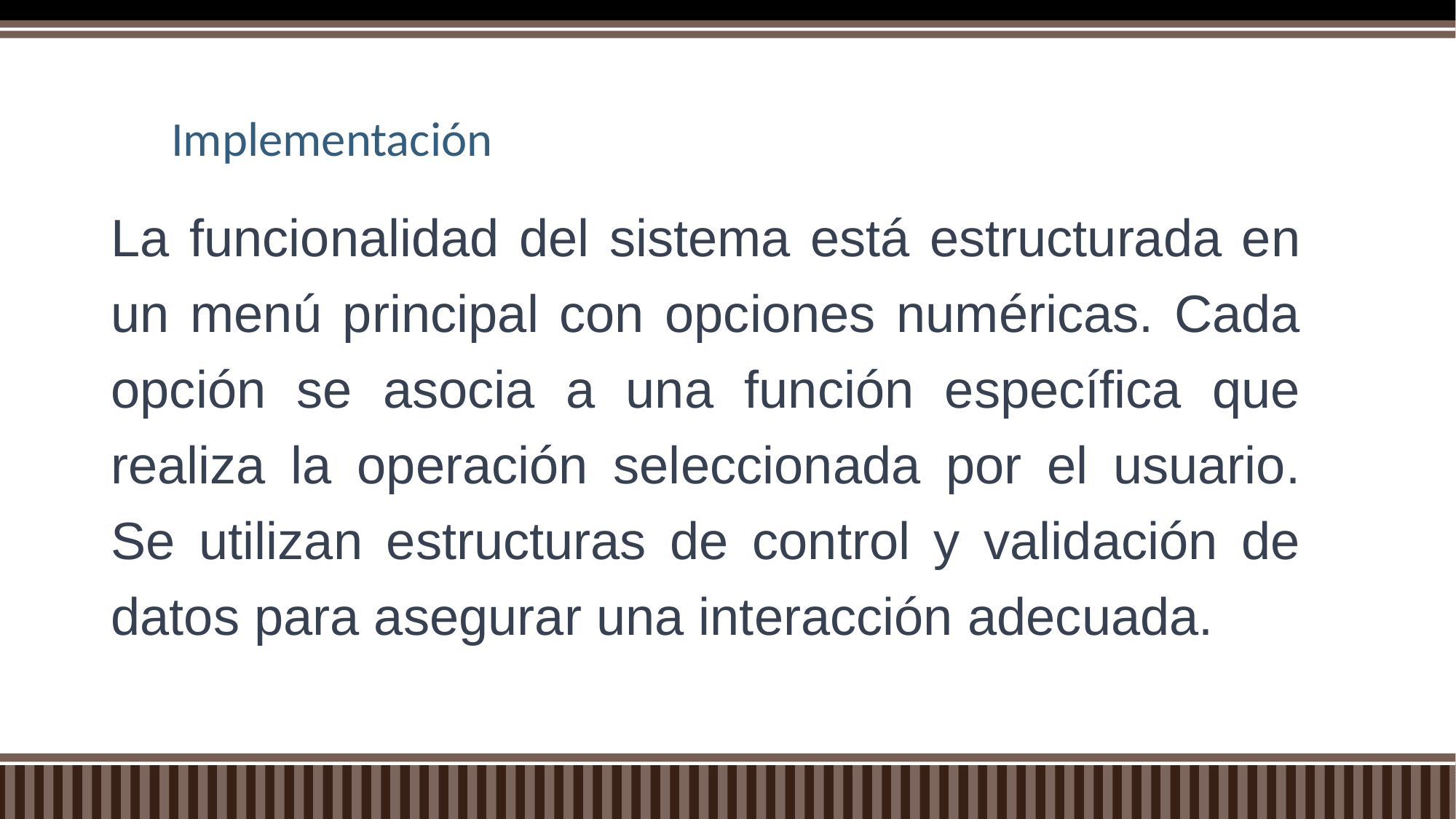

# Implementación
La funcionalidad del sistema está estructurada en un menú principal con opciones numéricas. Cada opción se asocia a una función específica que realiza la operación seleccionada por el usuario. Se utilizan estructuras de control y validación de datos para asegurar una interacción adecuada.